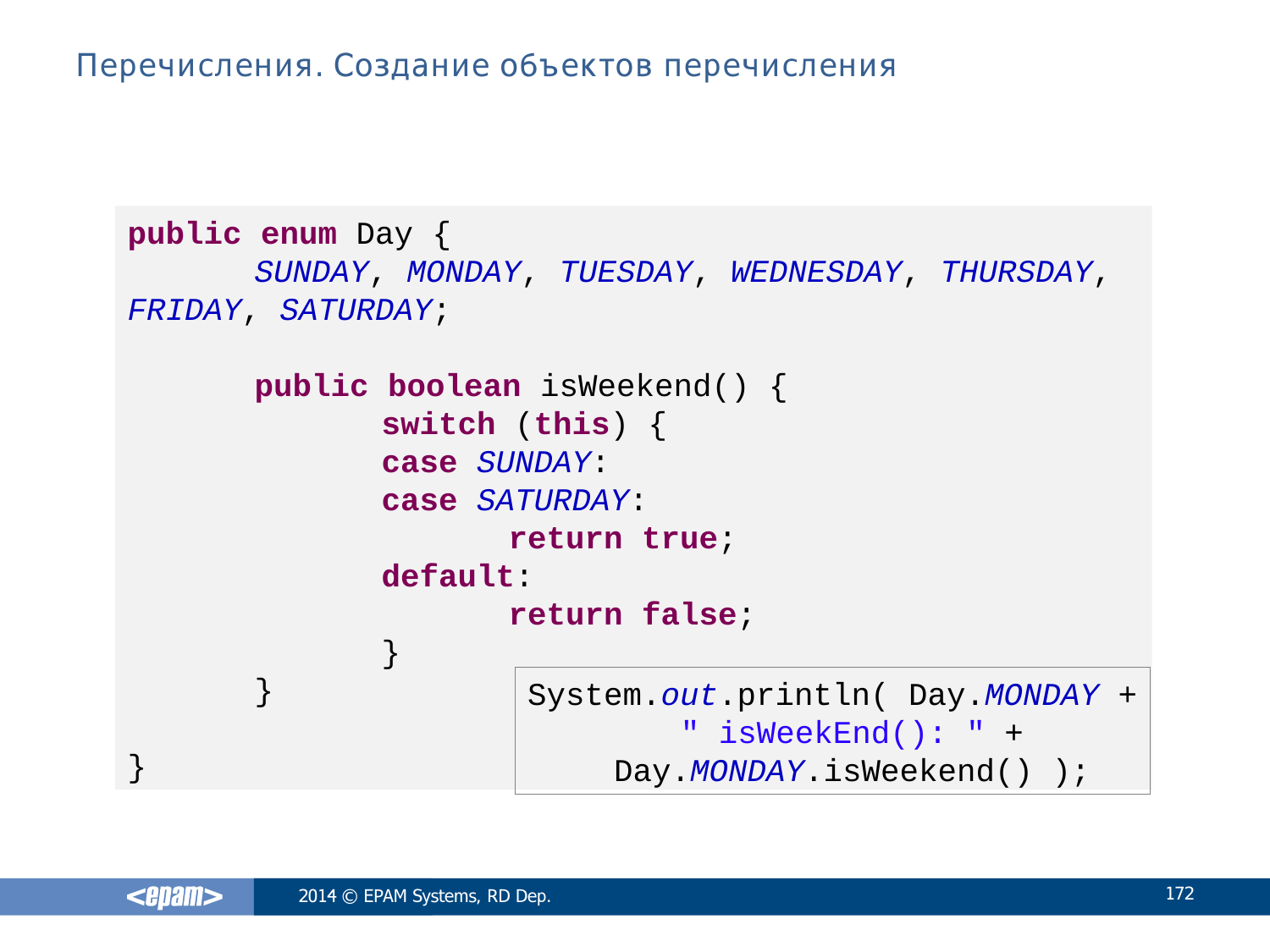

# Перечисления. Создание объектов перечисления
public enum Day {
	SUNDAY, MONDAY, TUESDAY, WEDNESDAY, THURSDAY, FRIDAY, SATURDAY;

	public boolean isWeekend() {
		switch (this) {
		case SUNDAY:
		case SATURDAY:
			return true;
		default:
			return false;
		}
	}

}
System.out.println( Day.MONDAY + " isWeekEnd(): " + Day.MONDAY.isWeekend() );
172
2014 © EPAM Systems, RD Dep.